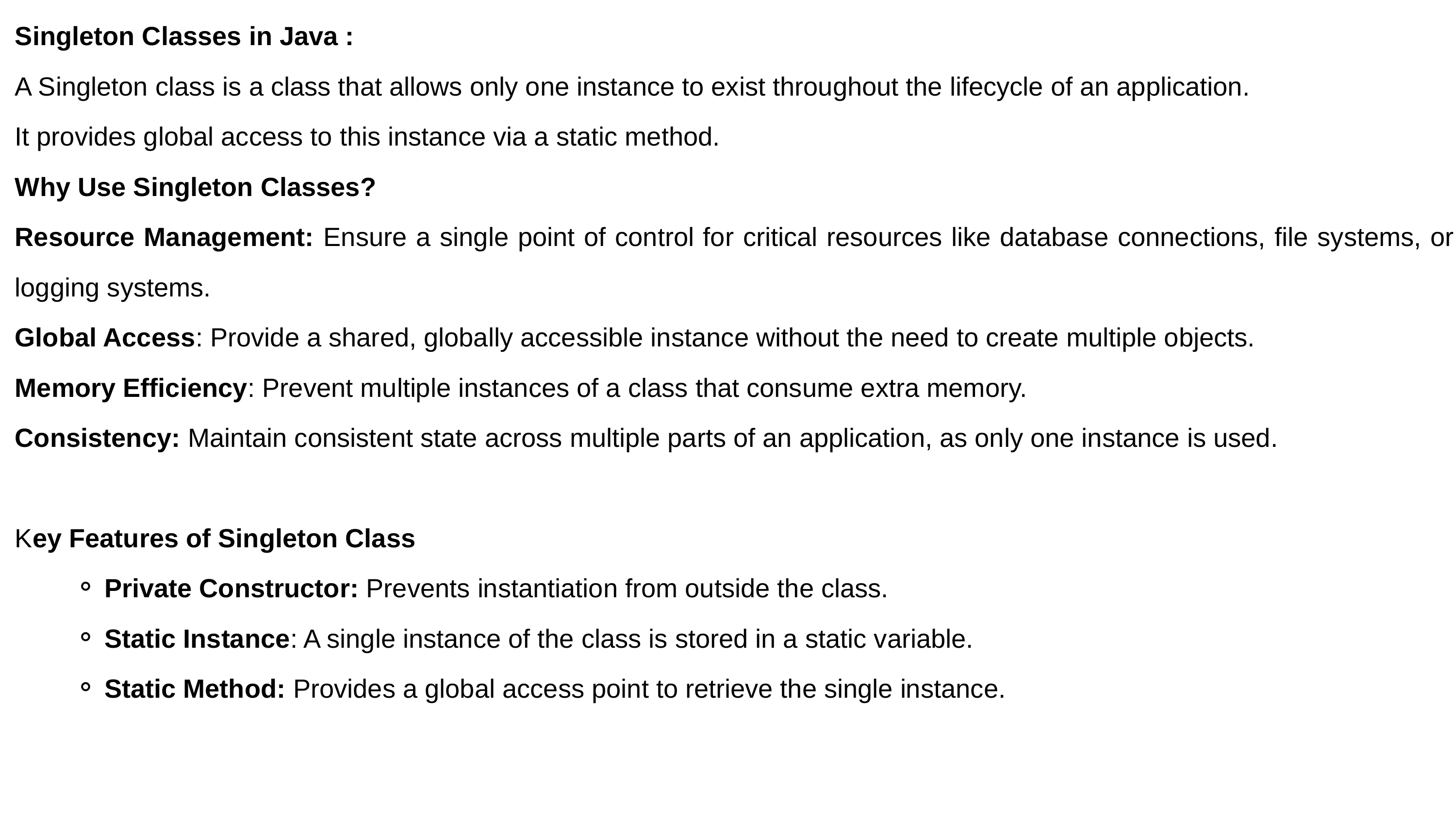

Singleton Classes in Java :
A Singleton class is a class that allows only one instance to exist throughout the lifecycle of an application.
It provides global access to this instance via a static method.
Why Use Singleton Classes?
Resource Management: Ensure a single point of control for critical resources like database connections, file systems, or logging systems.
Global Access: Provide a shared, globally accessible instance without the need to create multiple objects.
Memory Efficiency: Prevent multiple instances of a class that consume extra memory.
Consistency: Maintain consistent state across multiple parts of an application, as only one instance is used.

Key Features of Singleton Class
Private Constructor: Prevents instantiation from outside the class.
Static Instance: A single instance of the class is stored in a static variable.
Static Method: Provides a global access point to retrieve the single instance.